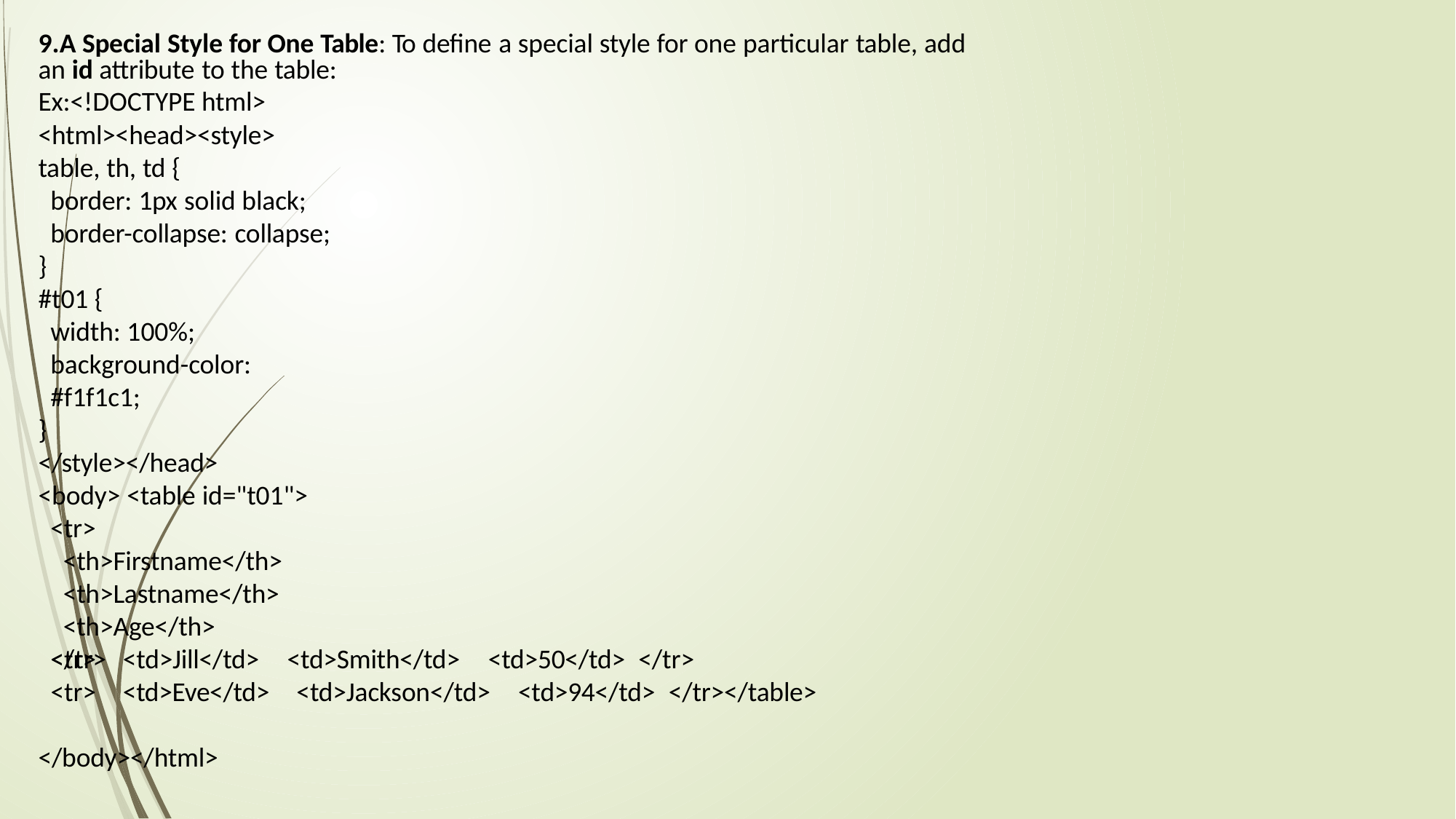

9.A Special Style for One Table: To define a special style for one particular table, add  an id attribute to the table:
Ex:<!DOCTYPE html>
<html><head><style>
table, th, td {
border: 1px solid black;  border-collapse: collapse;
}
#t01 {
width: 100%;
background-color: #f1f1c1;
}
</style></head>
<body> <table id="t01">
<tr>
<th>Firstname</th>
<th>Lastname</th>
<th>Age</th>
</tr>
<tr>	<td>Jill</td>	<td>Smith</td>	<td>50</td> </tr>
<tr>	<td>Eve</td>
<td>Jackson</td>
<td>94</td> </tr></table>
</body></html>